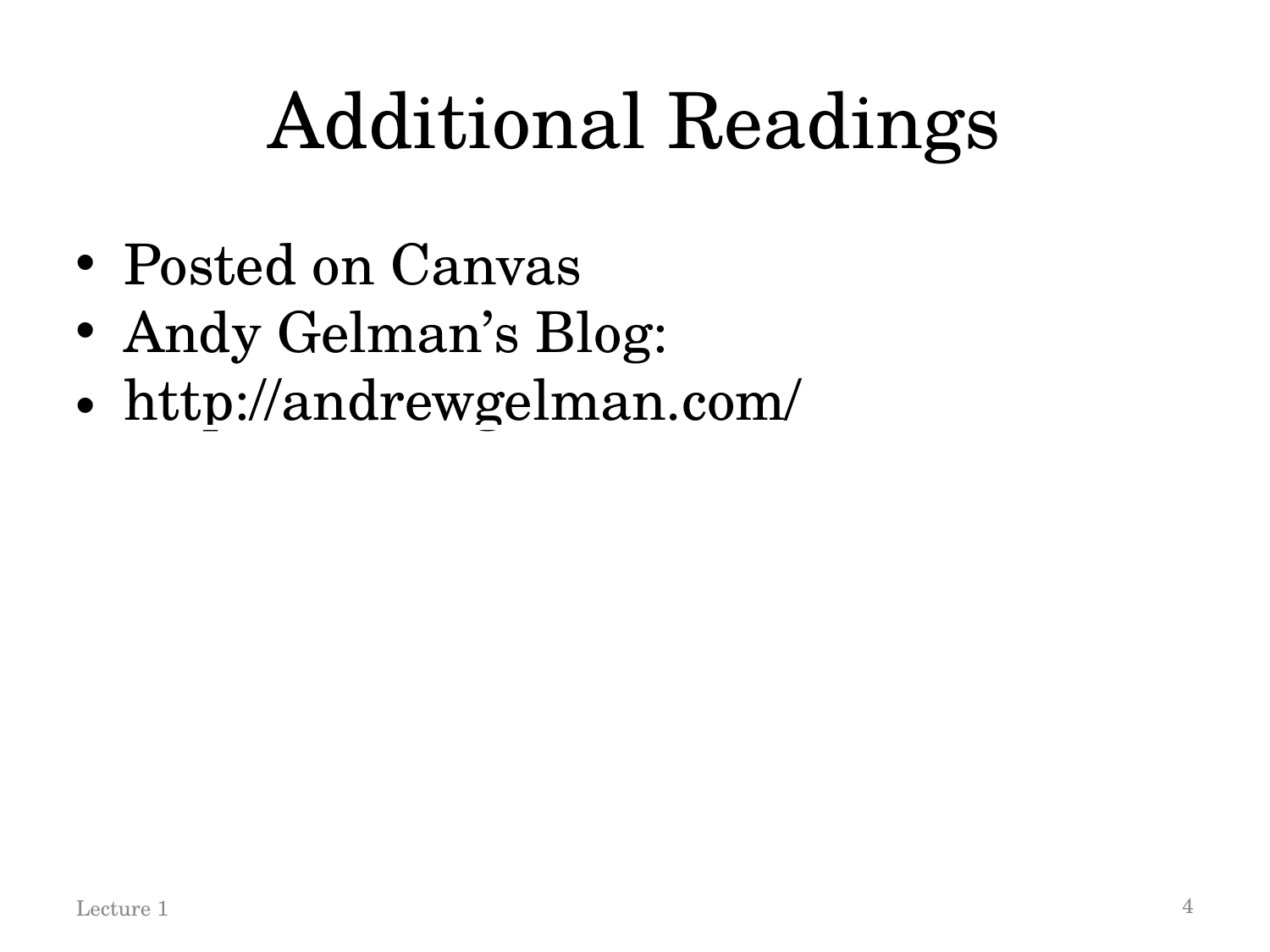

Additional Readings
Posted on Canvas
Andy Gelman’s Blog:
http://andrewgelman.com/

Lecture 1
4